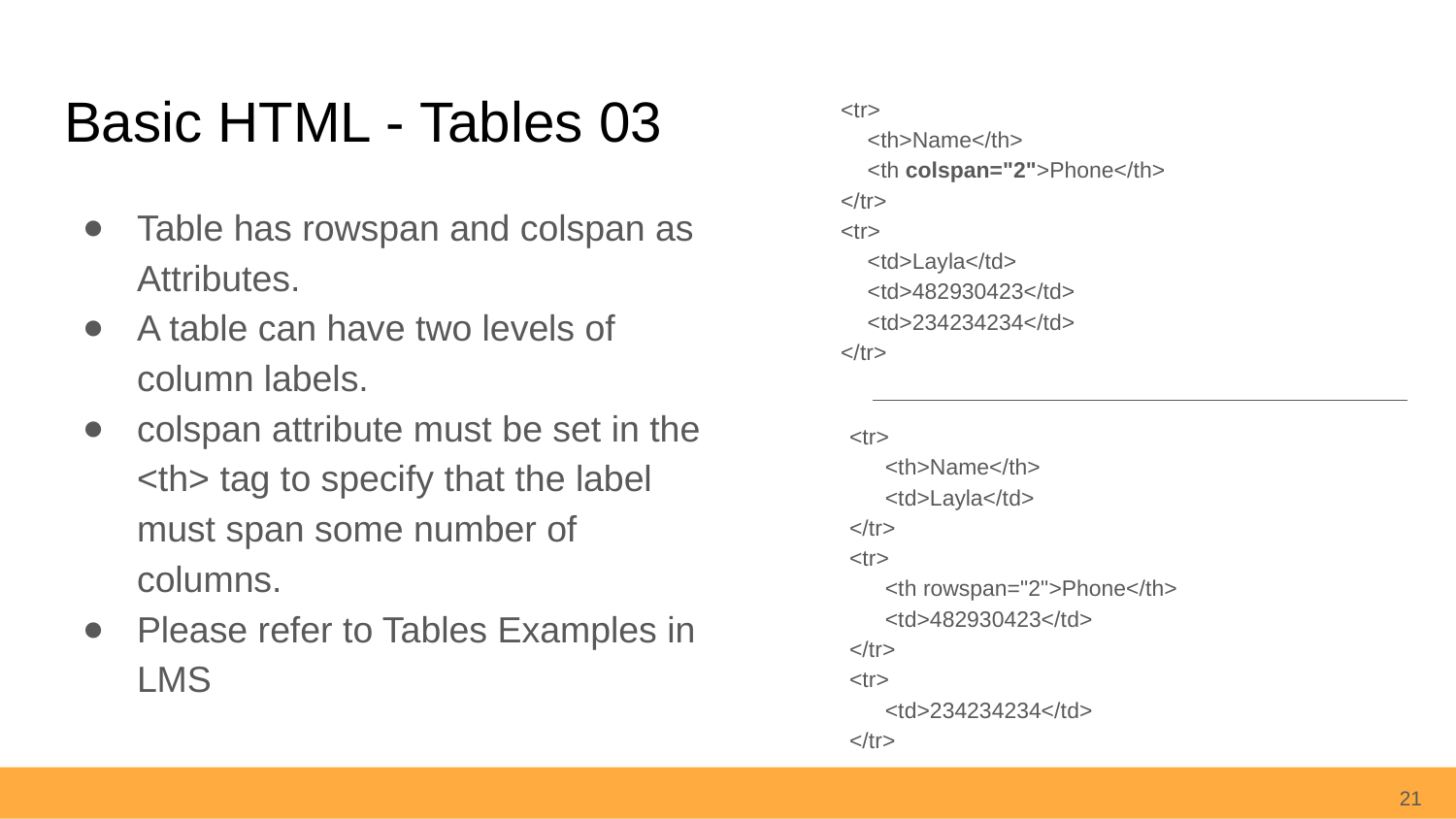

<tr>
<th>Name</th>
<th colspan="2">Phone</th>
</tr>
<tr>
<td>Layla</td>
<td>482930423</td>
<td>234234234</td>
</tr>

# Basic HTML - Tables 03
Table has rowspan and colspan as Attributes.
A table can have two levels of column labels.
colspan attribute must be set in the <th> tag to specify that the label must span some number of columns.
Please refer to Tables Examples in LMS

<tr>
<th>Name</th>
<td>Layla</td>
</tr>
<tr>
<th rowspan="2">Phone</th>
<td>482930423</td>
</tr>
<tr>
<td>234234234</td>
</tr>
21